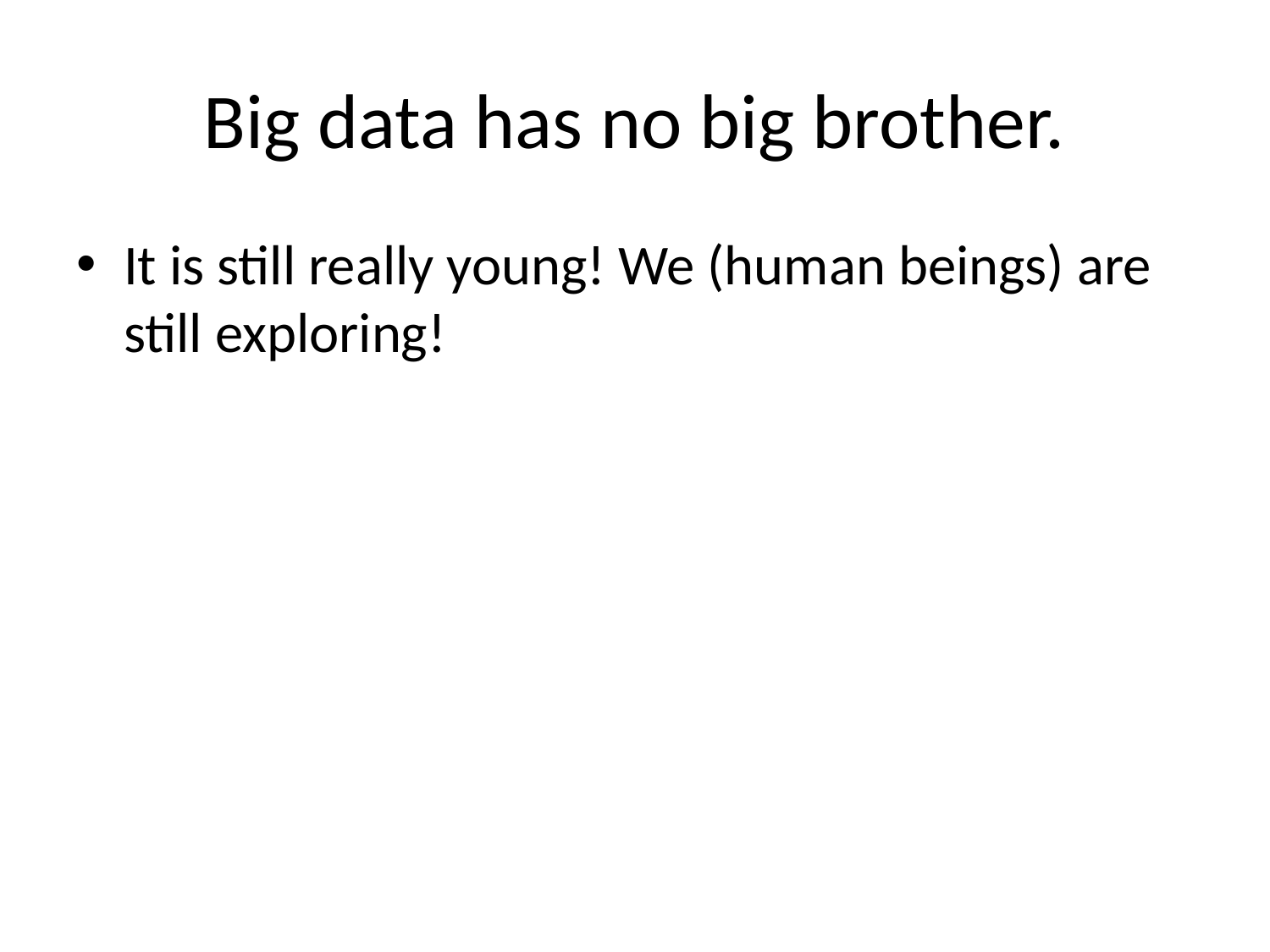

# Big data has no big brother.
It is still really young! We (human beings) are still exploring!